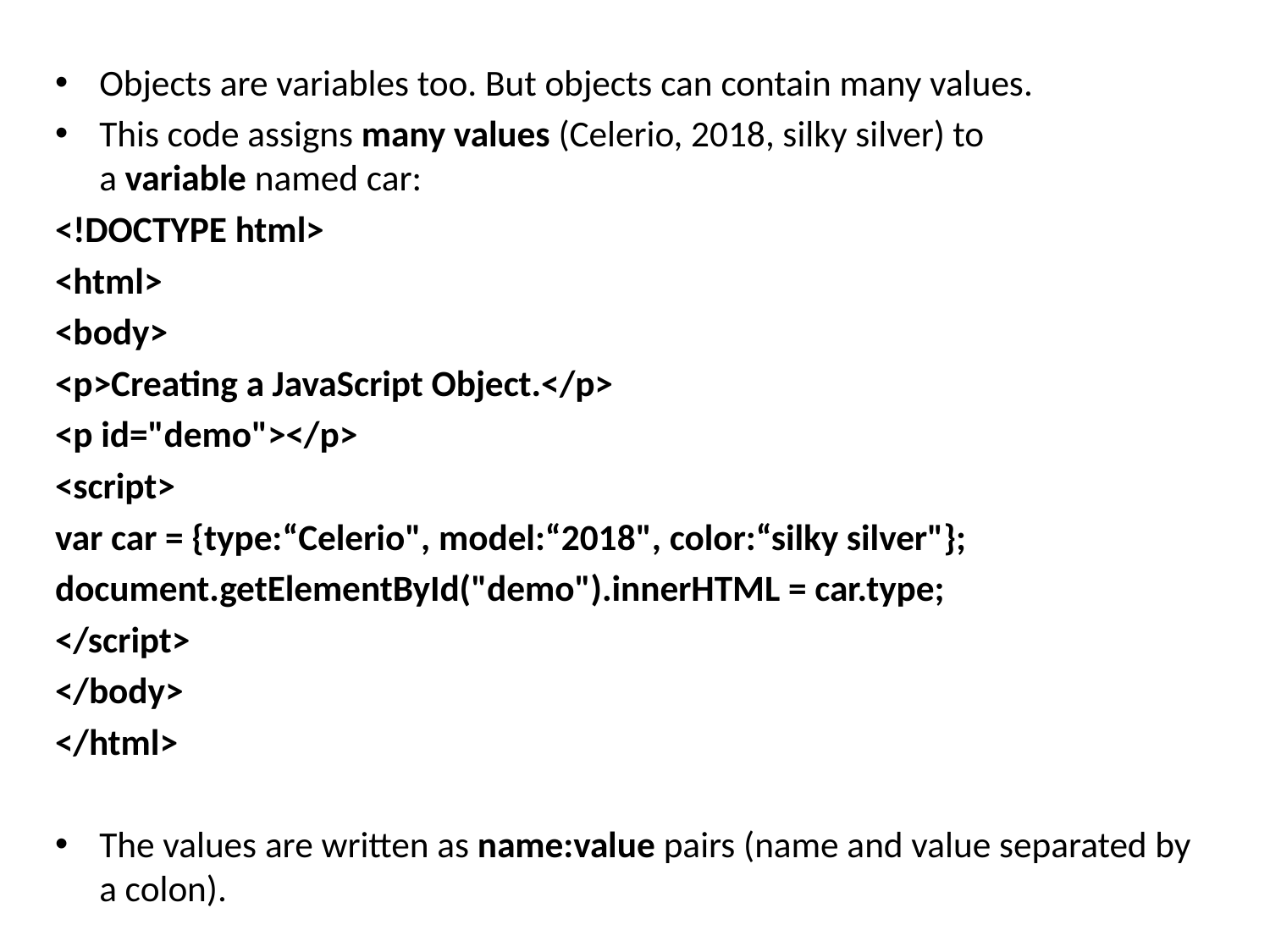

Objects are variables too. But objects can contain many values.
This code assigns many values (Celerio, 2018, silky silver) to a variable named car:
<!DOCTYPE html>
<html>
<body>
<p>Creating a JavaScript Object.</p>
<p id="demo"></p>
<script>
var car = {type:“Celerio", model:“2018", color:“silky silver"};
document.getElementById("demo").innerHTML = car.type;
</script>
</body>
</html>

The values are written as name:value pairs (name and value separated by a colon).